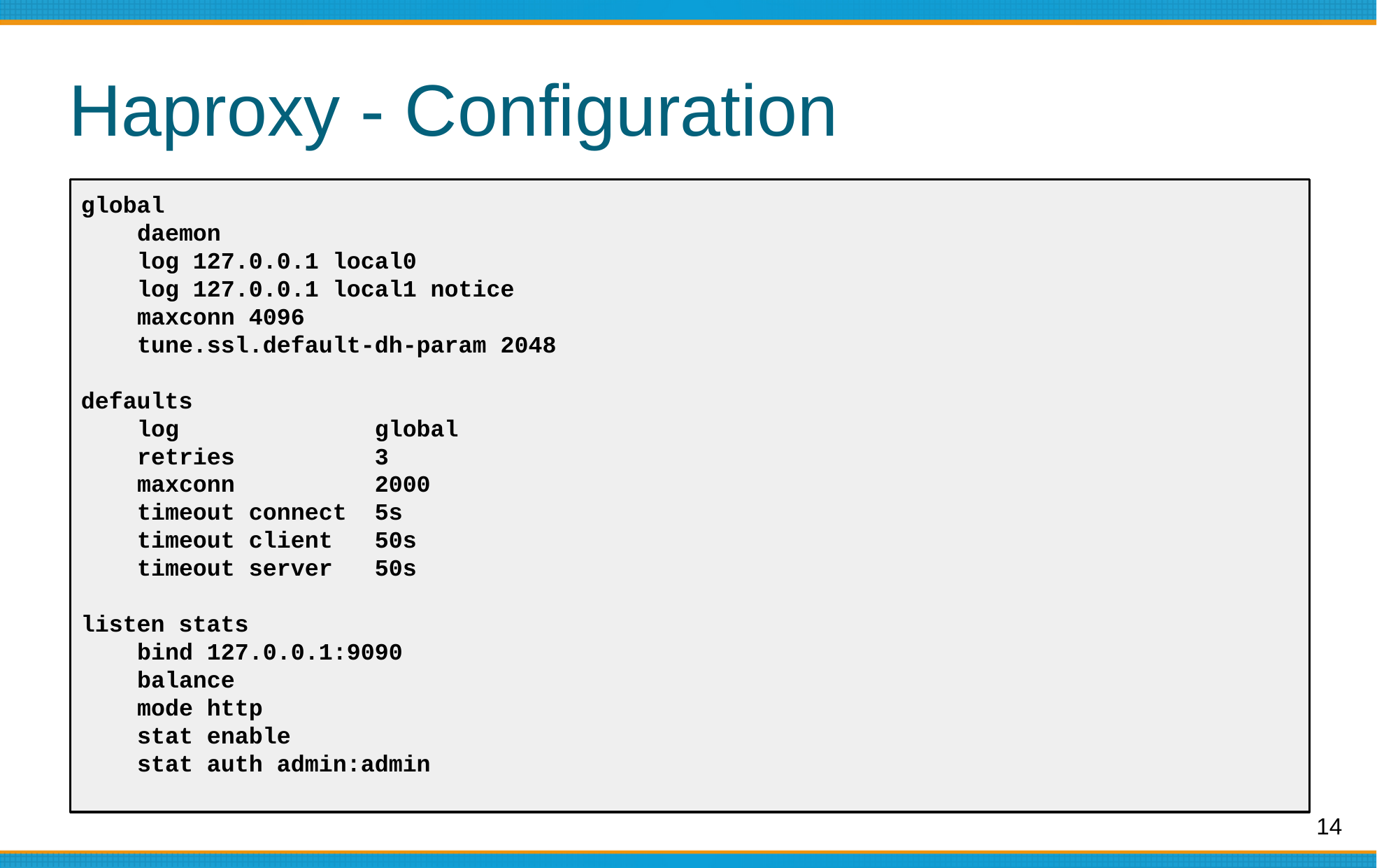

# Haproxy - Configuration
global
    daemon
    log 127.0.0.1 local0
    log 127.0.0.1 local1 notice
    maxconn 4096
    tune.ssl.default-dh-param 2048

defaults
    log              global
    retries          3
    maxconn          2000
    timeout connect  5s
    timeout client   50s
    timeout server   50s

listen stats
    bind 127.0.0.1:9090
    balance
    mode http
    stat enable
    stat auth admin:admin
14